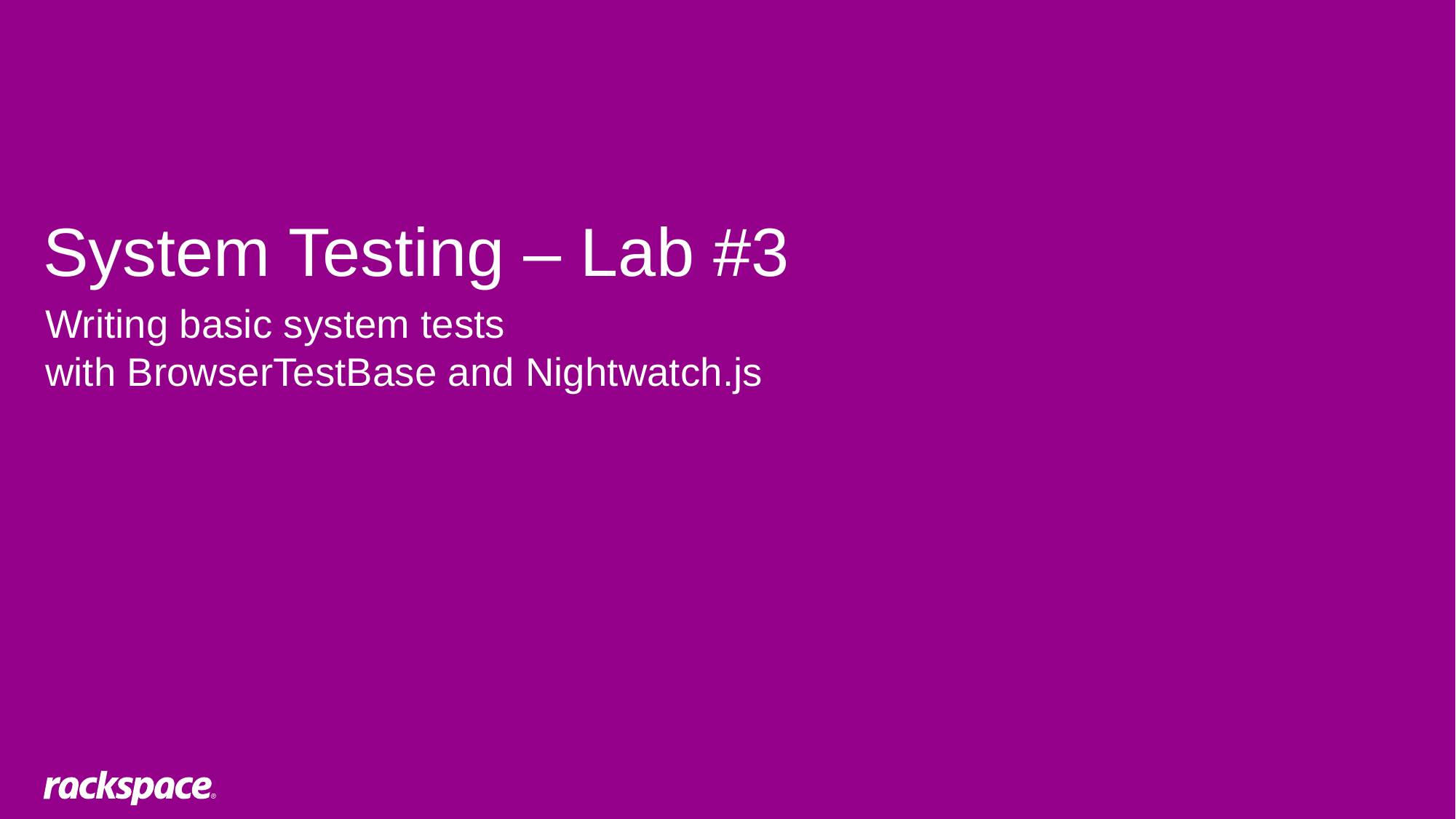

System Testing – Lab #3
Writing basic system tests
with BrowserTestBase and Nightwatch.js